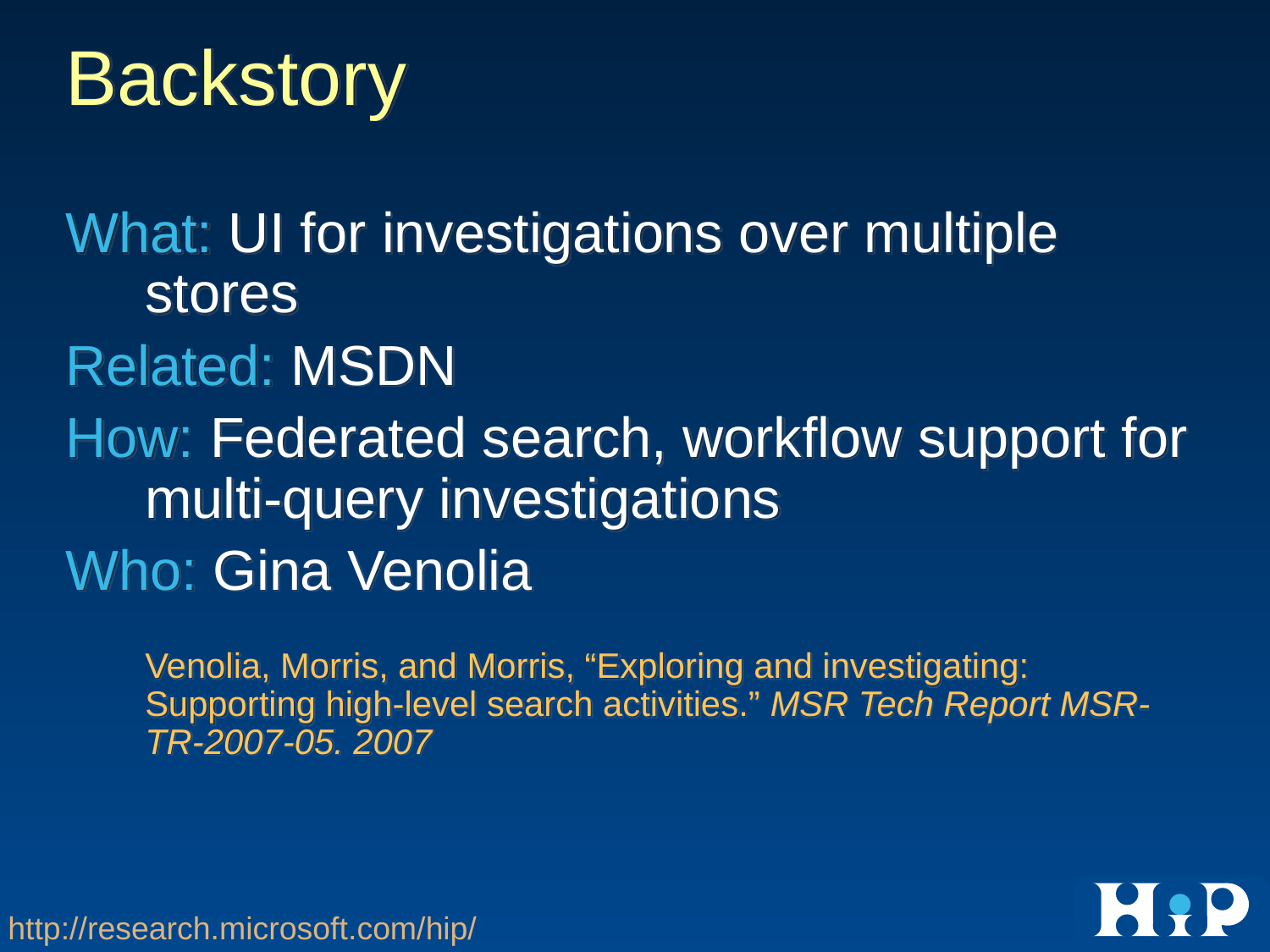

Backstory
What: UI for investigations over multiple stores
Related: MSDN
How: Federated search, workflow support for multi-query investigations
Who: Gina Venolia
Venolia, Morris, and Morris, “Exploring and investigating: Supporting high-level search activities.” MSR Tech Report MSR-TR-2007-05. 2007